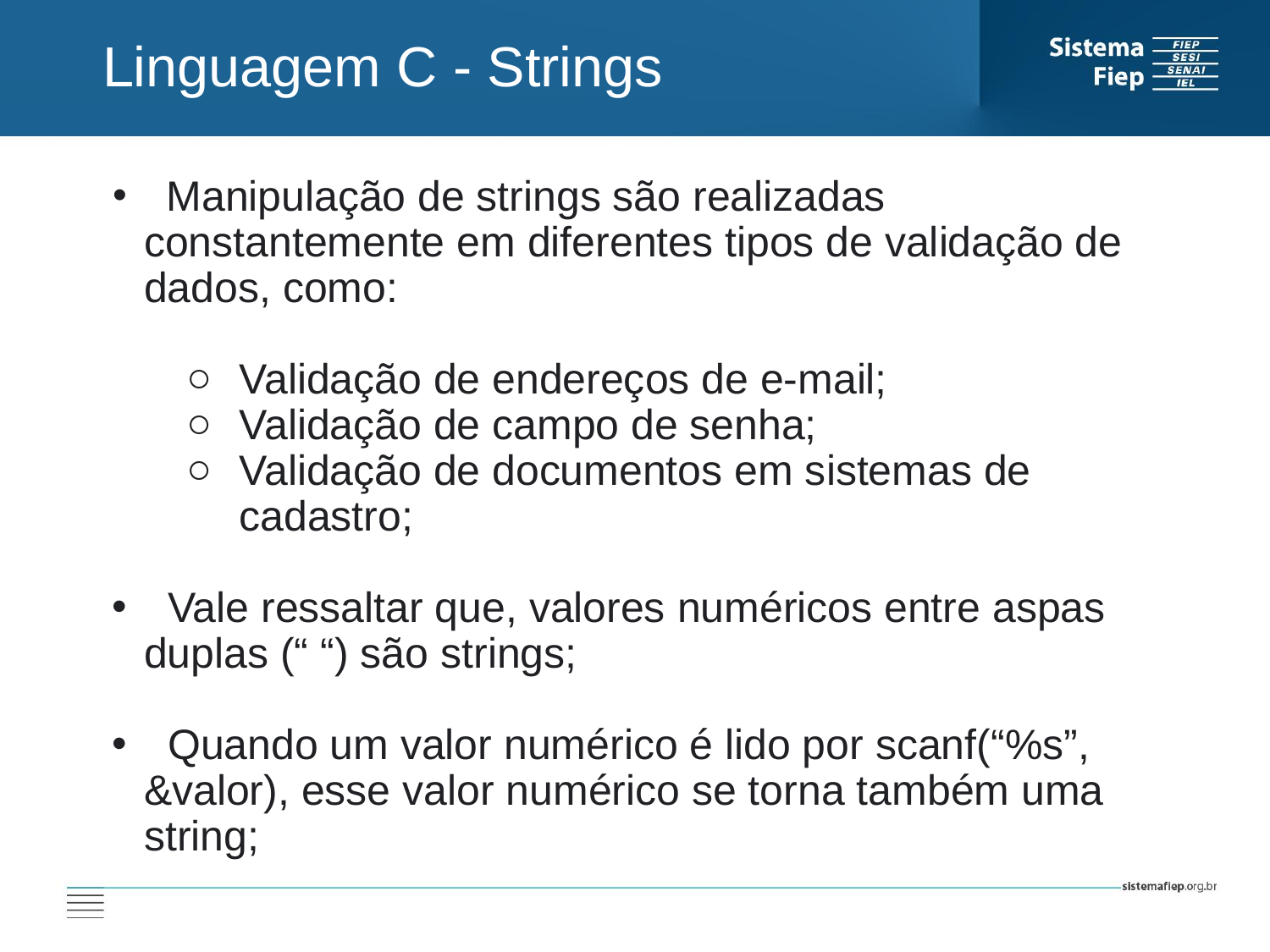

Linguagem C - Strings
  Manipulação de strings são realizadas constantemente em diferentes tipos de validação de dados, como:

Validação de endereços de e-mail;
Validação de campo de senha;
Validação de documentos em sistemas de cadastro;

  Vale ressaltar que, valores numéricos entre aspas duplas (“ “) são strings;

  Quando um valor numérico é lido por scanf(“%s”, &valor), esse valor numérico se torna também uma string;